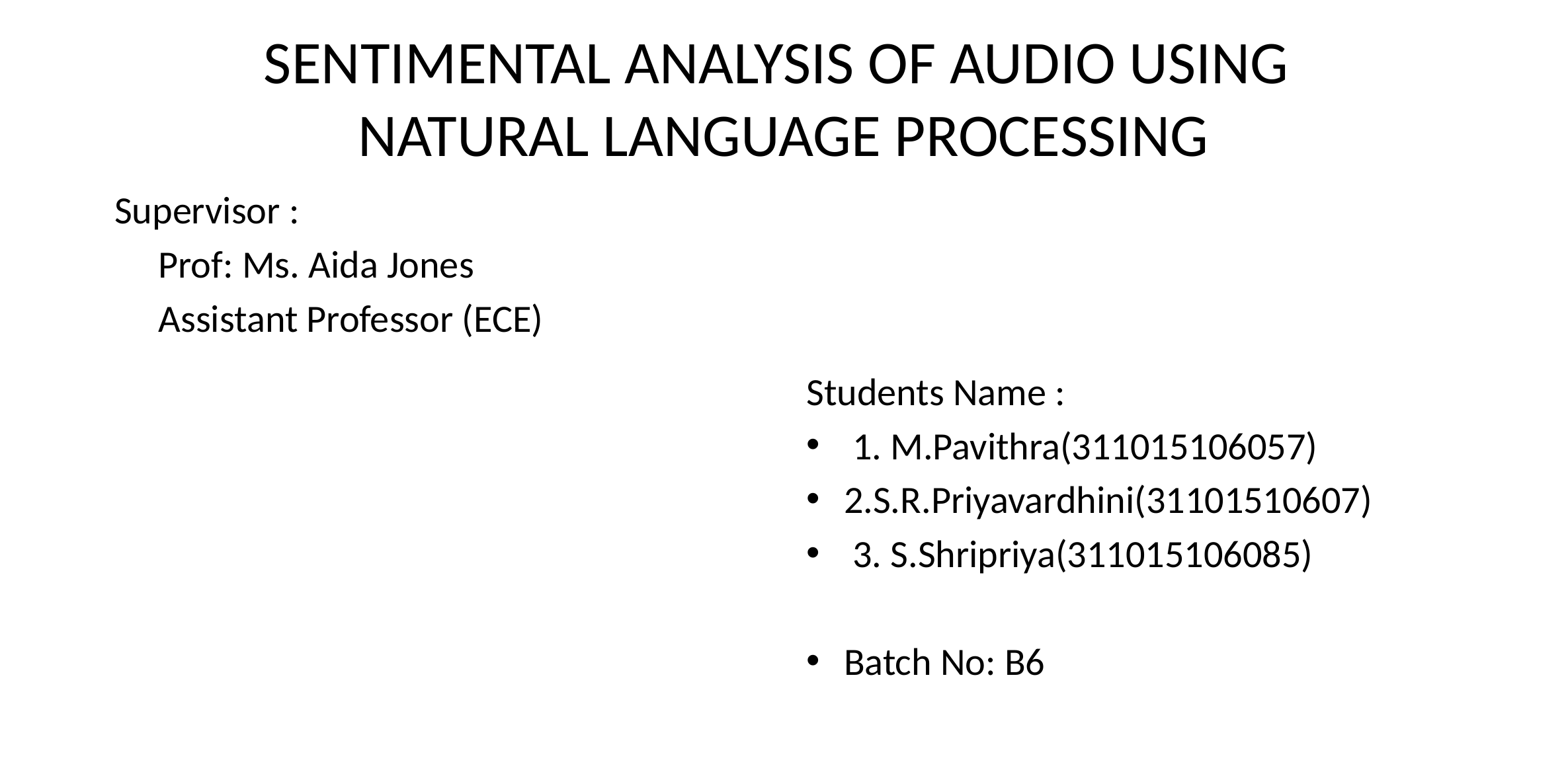

# SENTIMENTAL ANALYSIS OF AUDIO USING NATURAL LANGUAGE PROCESSING
   Supervisor :
        Prof: Ms. Aida Jones
        Assistant Professor (ECE)

Students Name :
 1. M.Pavithra(311015106057)
2.S.R.Priyavardhini(31101510607)
 3. S.Shripriya(311015106085)

Batch No: B6